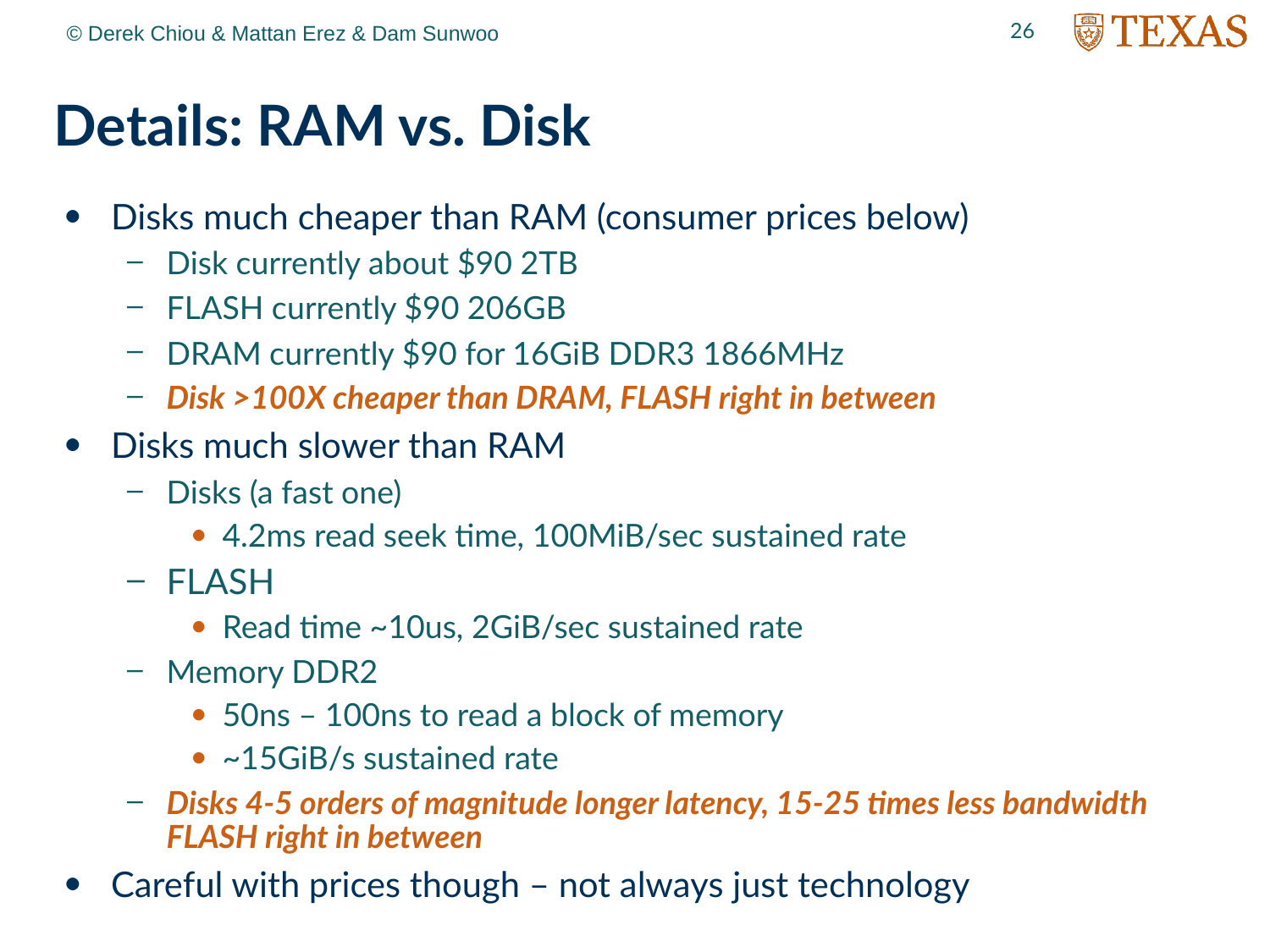

26
© Derek Chiou & Mattan Erez & Dam Sunwoo
# Details: RAM vs. Disk
Disks much cheaper than RAM (consumer prices below)
Disk currently about $90 2TB
FLASH currently $90 206GB
DRAM currently $90 for 16GiB DDR3 1866MHz
Disk >100X cheaper than DRAM, FLASH right in between
Disks much slower than RAM
Disks (a fast one)
4.2ms read seek time, 100MiB/sec sustained rate
FLASH
Read time ~10us, 2GiB/sec sustained rate
Memory DDR2
50ns – 100ns to read a block of memory
~15GiB/s sustained rate
Disks 4-5 orders of magnitude longer latency, 15-25 times less bandwidth
FLASH right in between
Careful with prices though – not always just technology